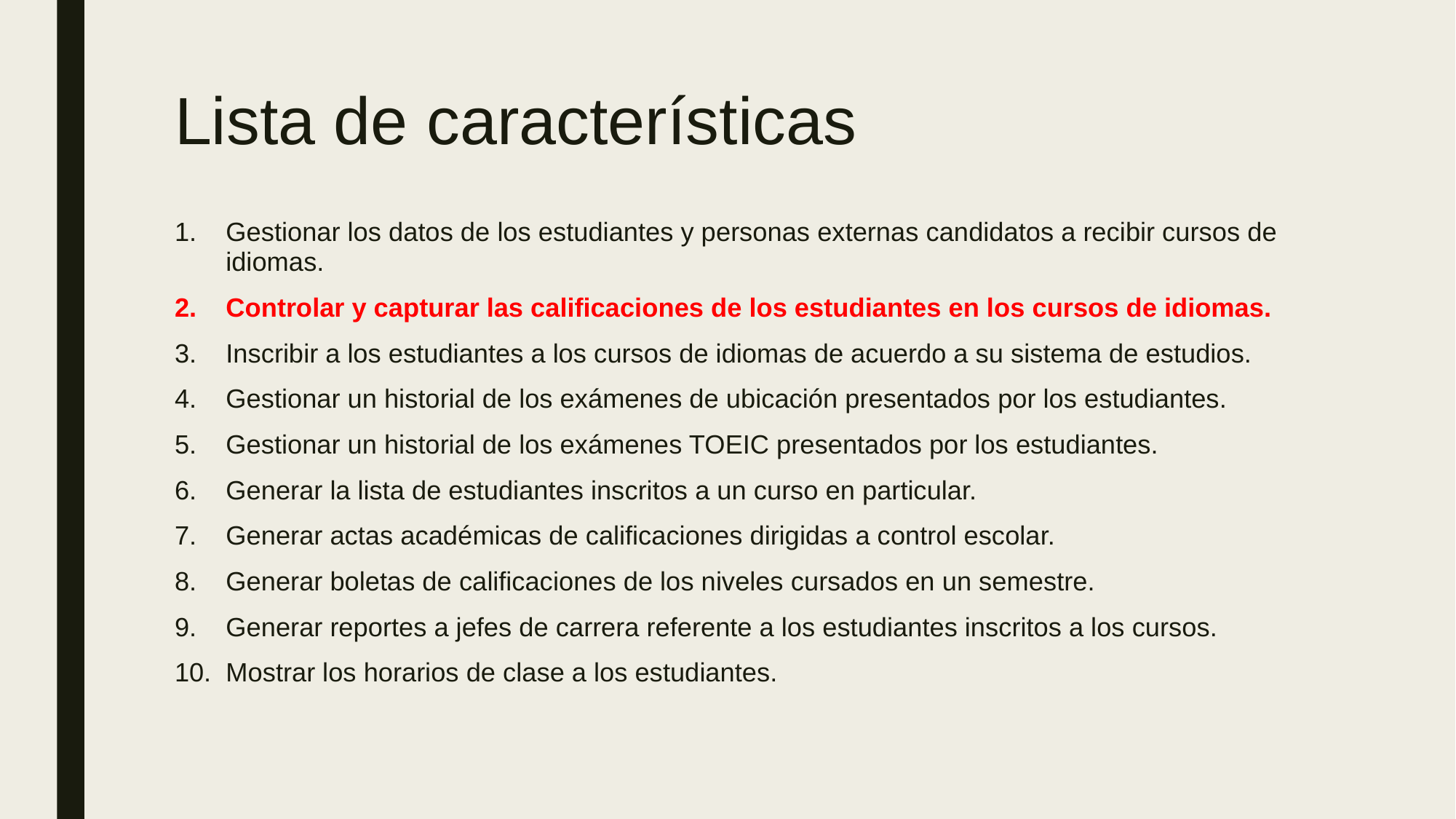

# Lista de características
Gestionar los datos de los estudiantes y personas externas candidatos a recibir cursos de idiomas.
Controlar y capturar las calificaciones de los estudiantes en los cursos de idiomas.
Inscribir a los estudiantes a los cursos de idiomas de acuerdo a su sistema de estudios.
Gestionar un historial de los exámenes de ubicación presentados por los estudiantes.
Gestionar un historial de los exámenes TOEIC presentados por los estudiantes.
Generar la lista de estudiantes inscritos a un curso en particular.
Generar actas académicas de calificaciones dirigidas a control escolar.
Generar boletas de calificaciones de los niveles cursados en un semestre.
Generar reportes a jefes de carrera referente a los estudiantes inscritos a los cursos.
Mostrar los horarios de clase a los estudiantes.